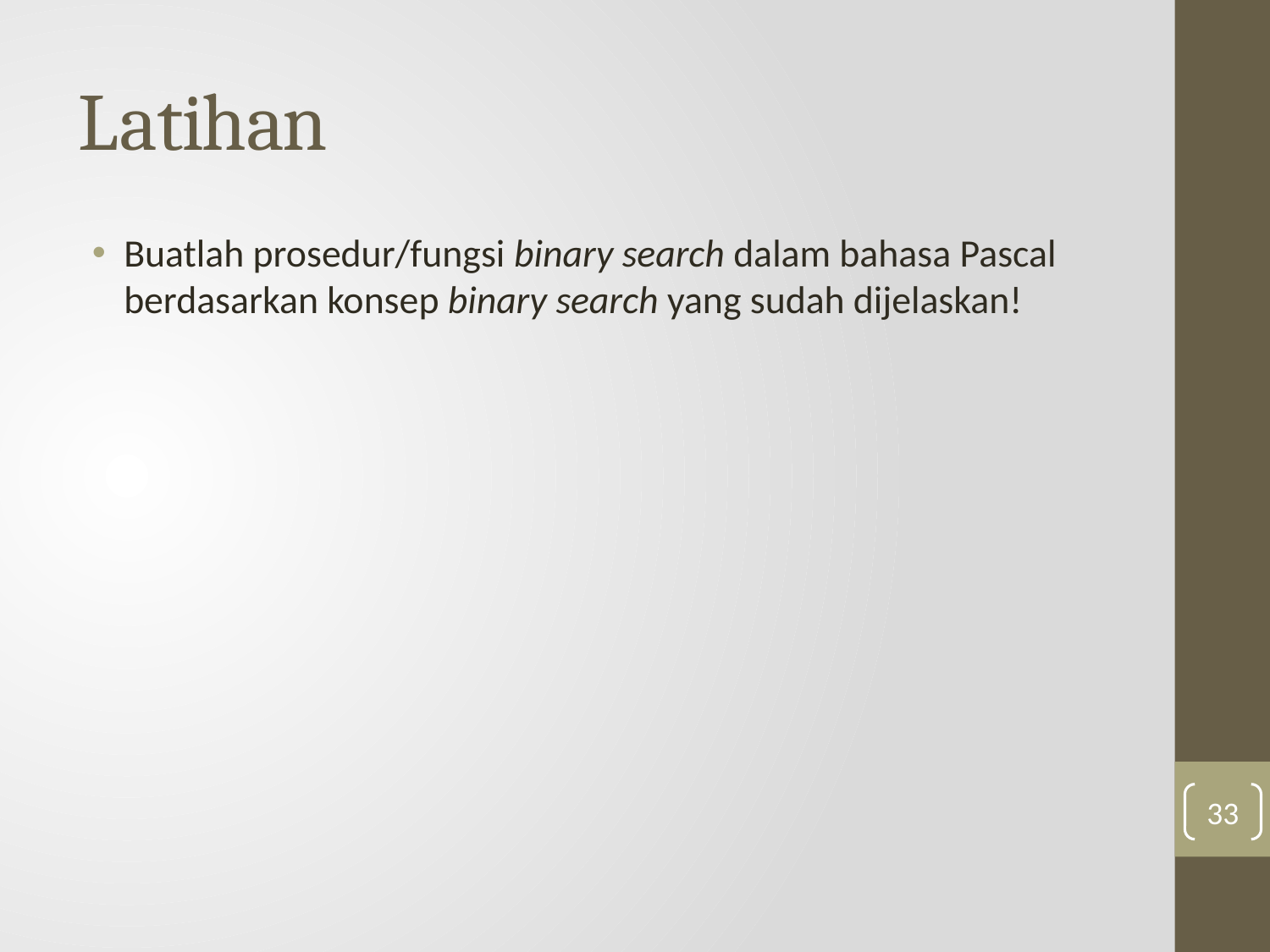

# Latihan
Buatlah prosedur/fungsi binary search dalam bahasa Pascal berdasarkan konsep binary search yang sudah dijelaskan!
33